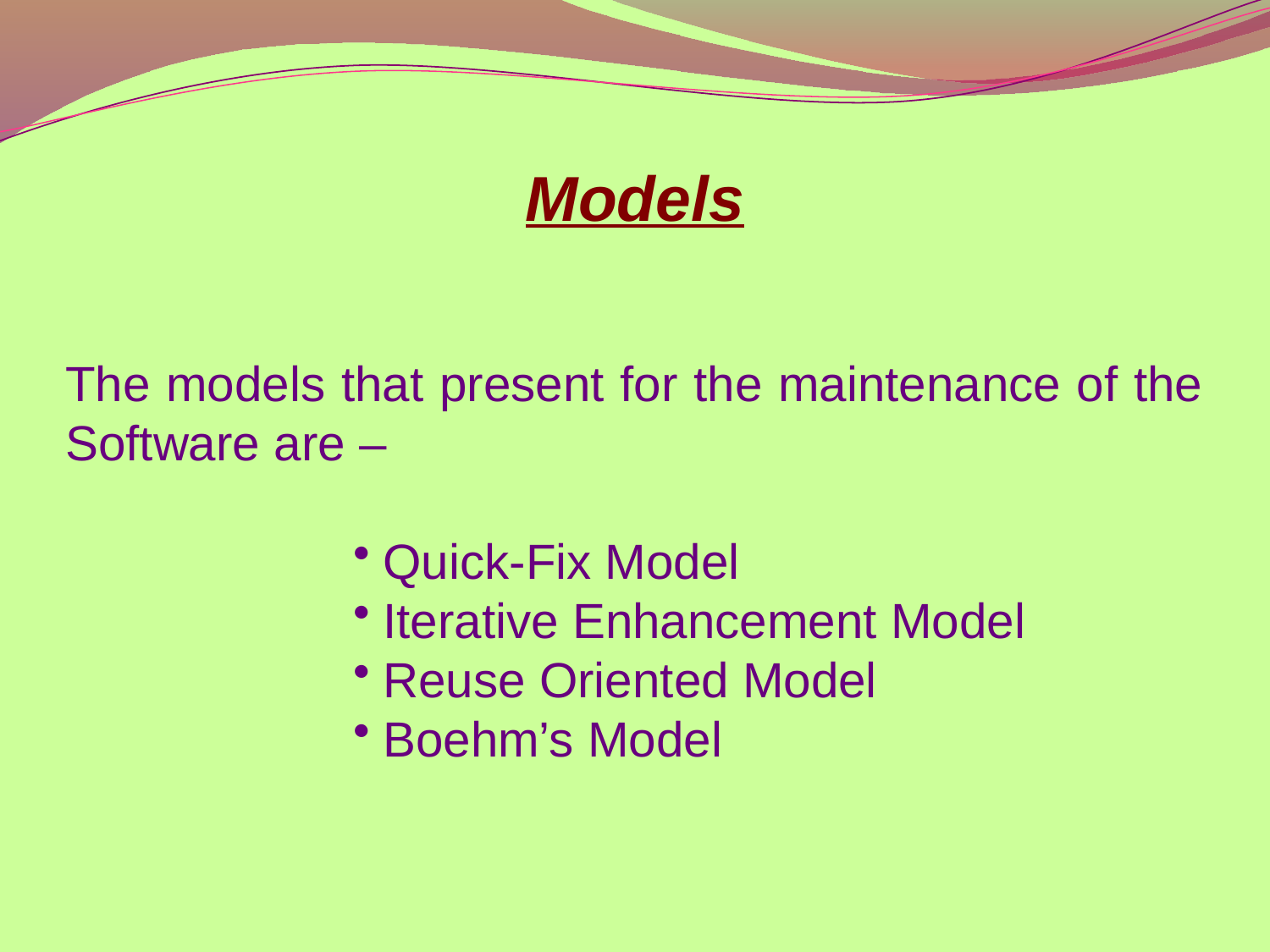

Models

The models that present for the maintenance of the Software are –

Quick-Fix Model
Iterative Enhancement Model
Reuse Oriented Model
Boehm’s Model